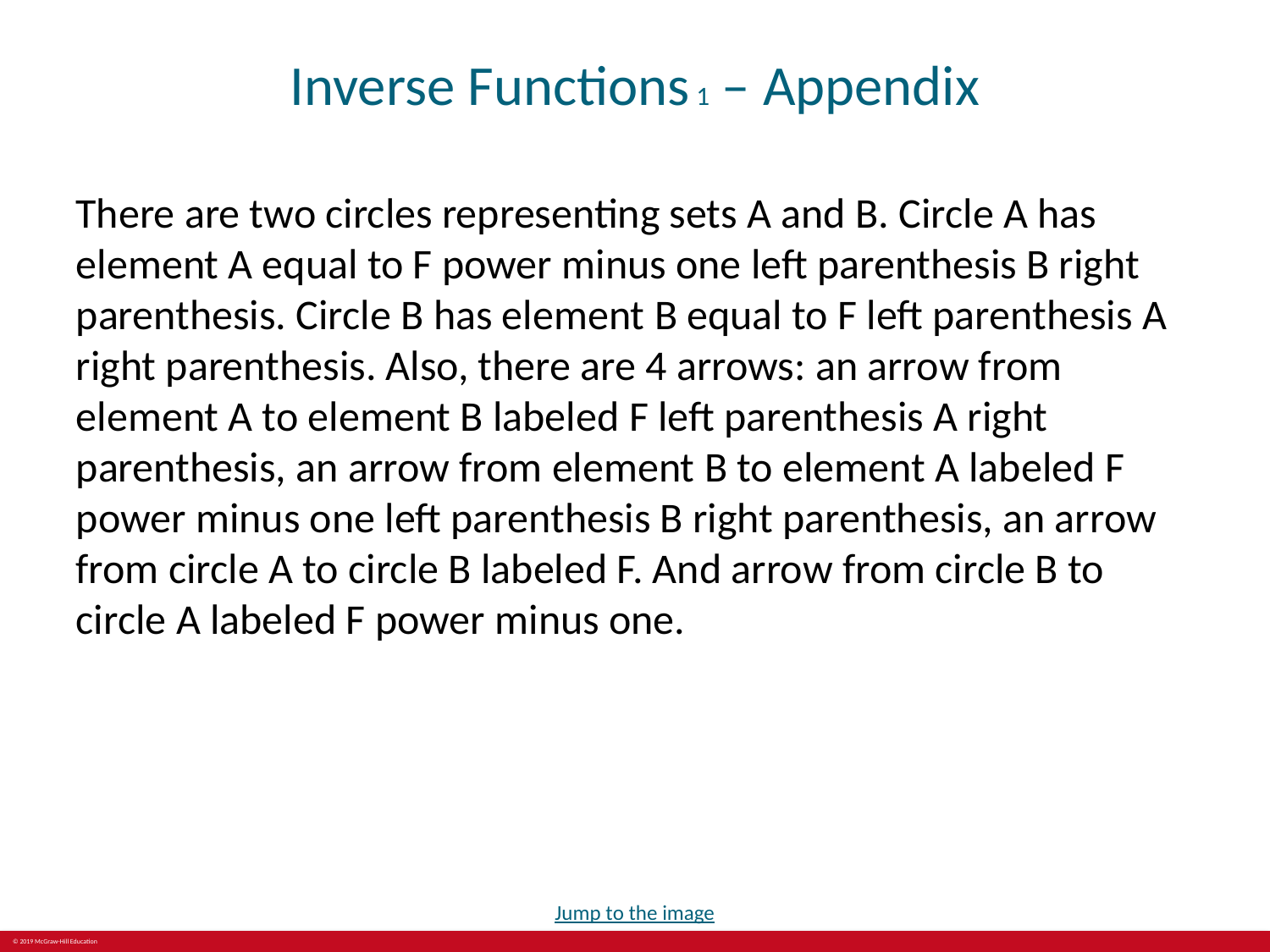

# Inverse Functions 1 – Appendix
There are two circles representing sets A and B. Circle A has element A equal to F power minus one left parenthesis B right parenthesis. Circle B has element B equal to F left parenthesis A right parenthesis. Also, there are 4 arrows: an arrow from element A to element B labeled F left parenthesis A right parenthesis, an arrow from element B to element A labeled F power minus one left parenthesis B right parenthesis, an arrow from circle A to circle B labeled F. And arrow from circle B to circle A labeled F power minus one.
Jump to the image